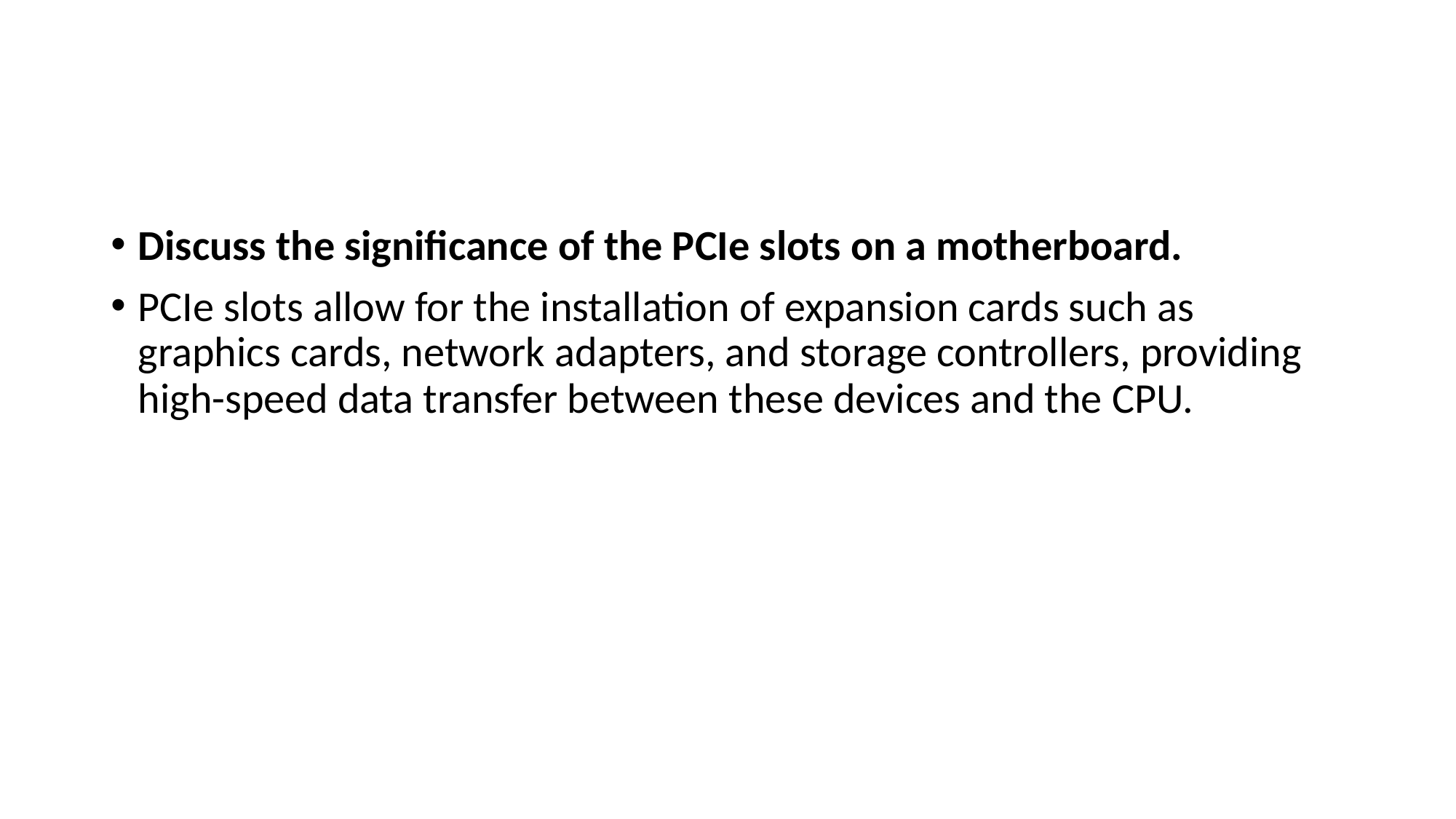

#
Discuss the significance of the PCIe slots on a motherboard.
PCIe slots allow for the installation of expansion cards such as graphics cards, network adapters, and storage controllers, providing high-speed data transfer between these devices and the CPU.